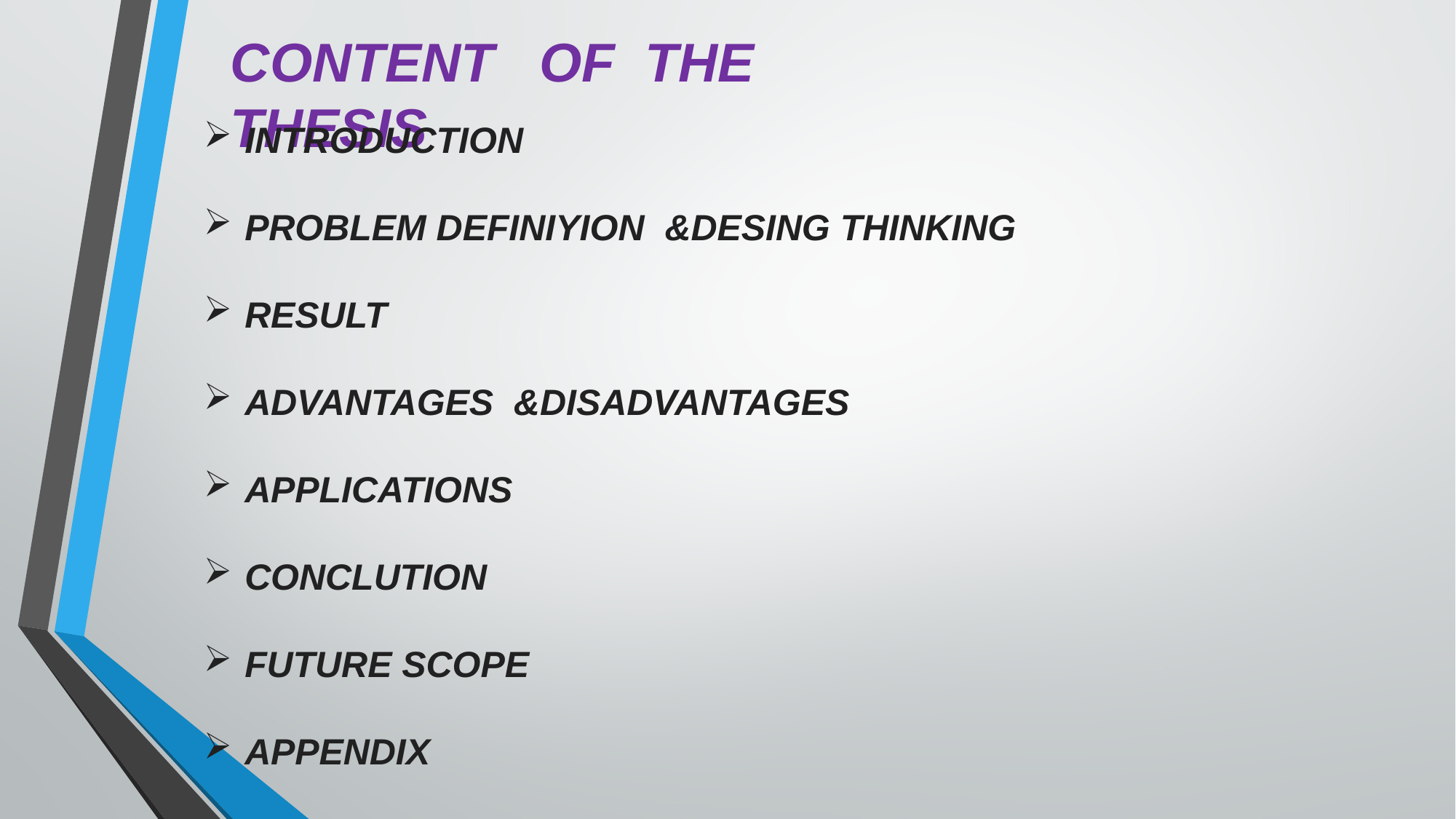

CONTENT   OF  THE  THESIS
INTRODUCTION

PROBLEM DEFINIYION  &DESING THINKING

RESULT

ADVANTAGES  &DISADVANTAGES

APPLICATIONS

CONCLUTION

FUTURE SCOPE

APPENDIX